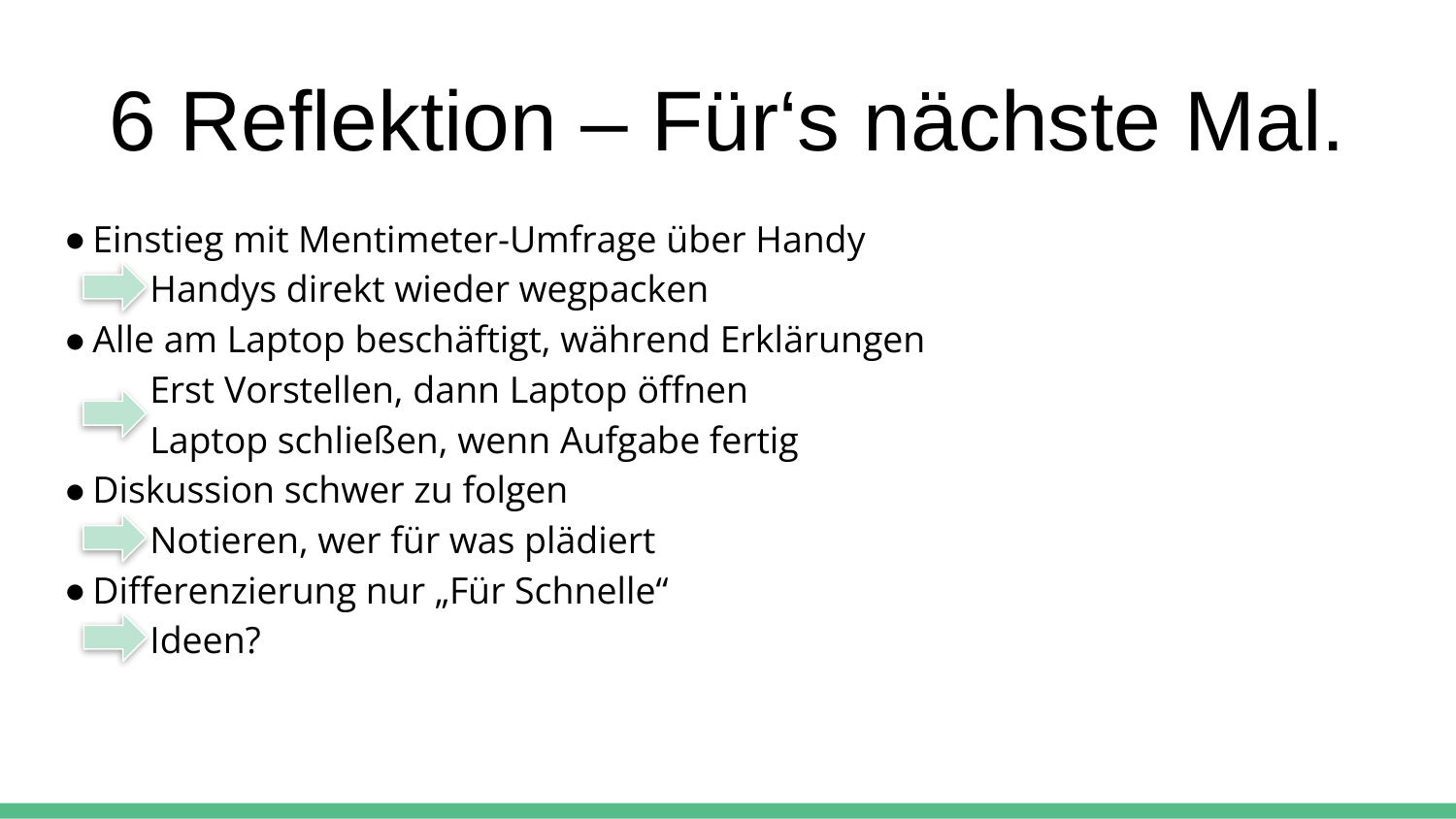

# 6 Reflektion – Für‘s nächste Mal.
Einstieg mit Mentimeter-Umfrage über Handy
Handys direkt wieder wegpacken
Alle am Laptop beschäftigt, während Erklärungen
Erst Vorstellen, dann Laptop öffnen
Laptop schließen, wenn Aufgabe fertig
Diskussion schwer zu folgen
Notieren, wer für was plädiert
Differenzierung nur „Für Schnelle“
Ideen?